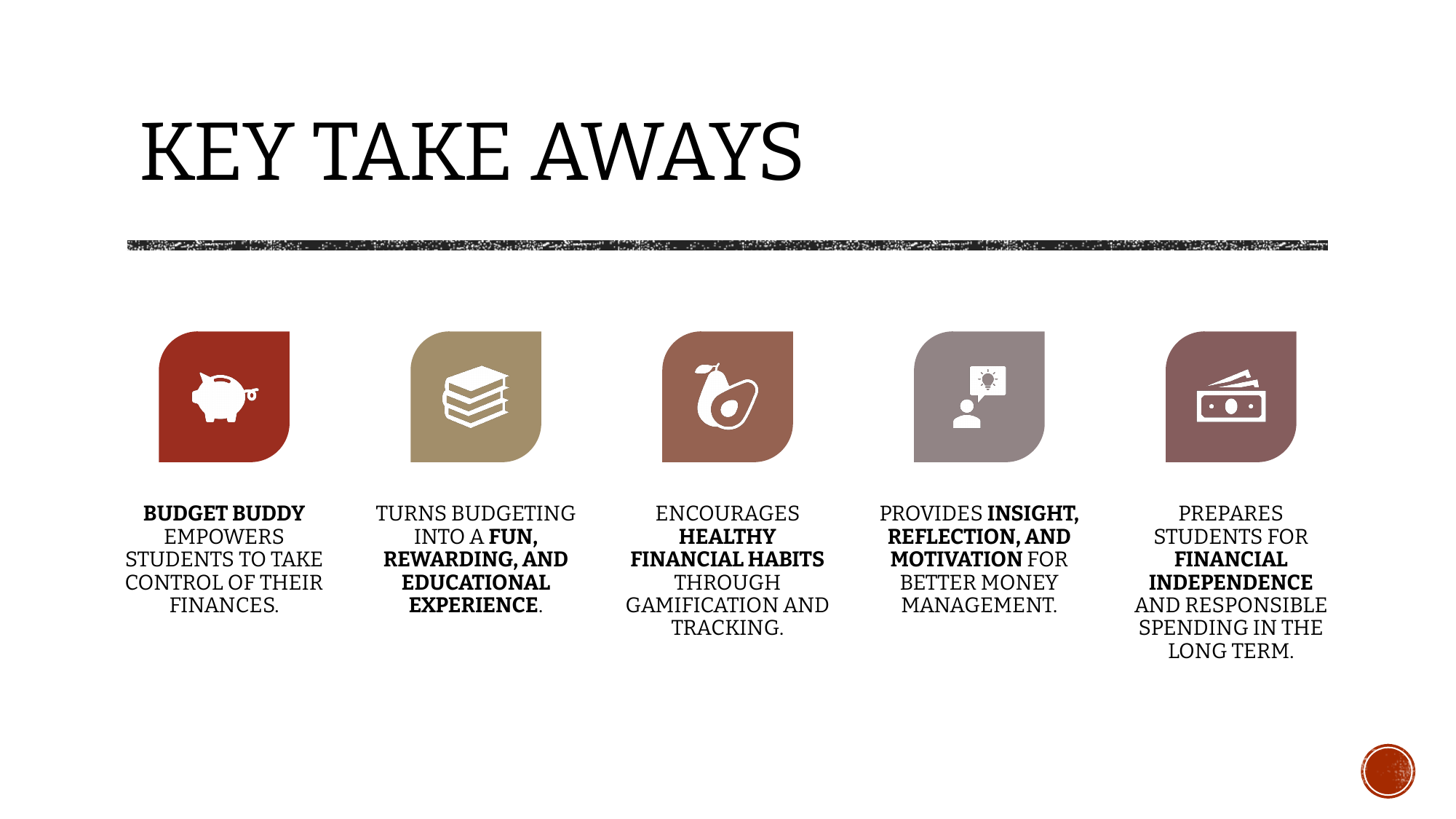

# KeY TAKE AWAYS

Budget Buddy empowers students to take control of their finances.
Turns budgeting into a fun, rewarding, and educational experience.
Encourages healthy financial habits through gamification and tracking.
Provides insight, reflection, and motivation for better money management.
Prepares students for financial independence and responsible spending in the long term.